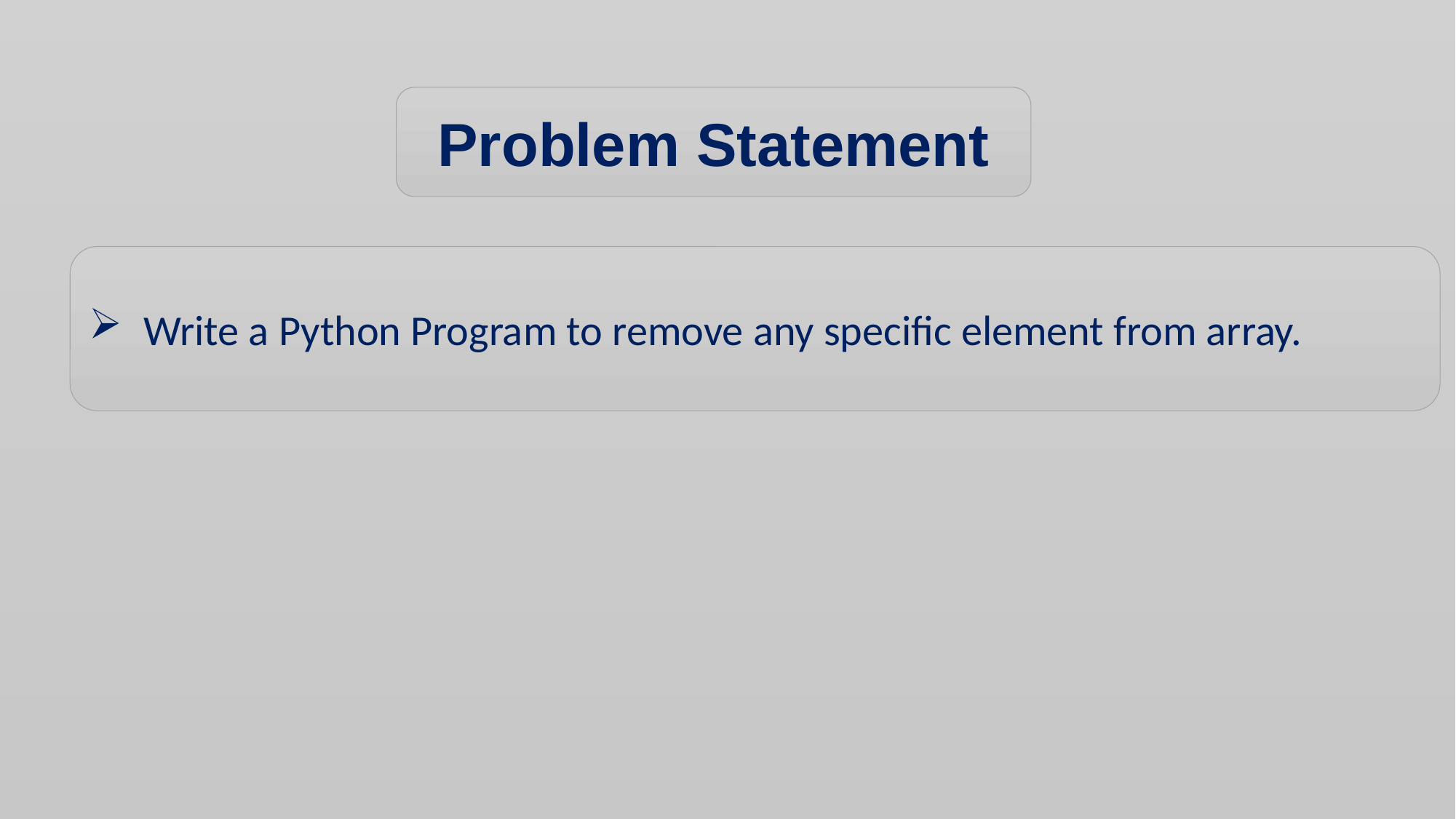

Problem Statement
Write a Python Program to remove any specific element from array.